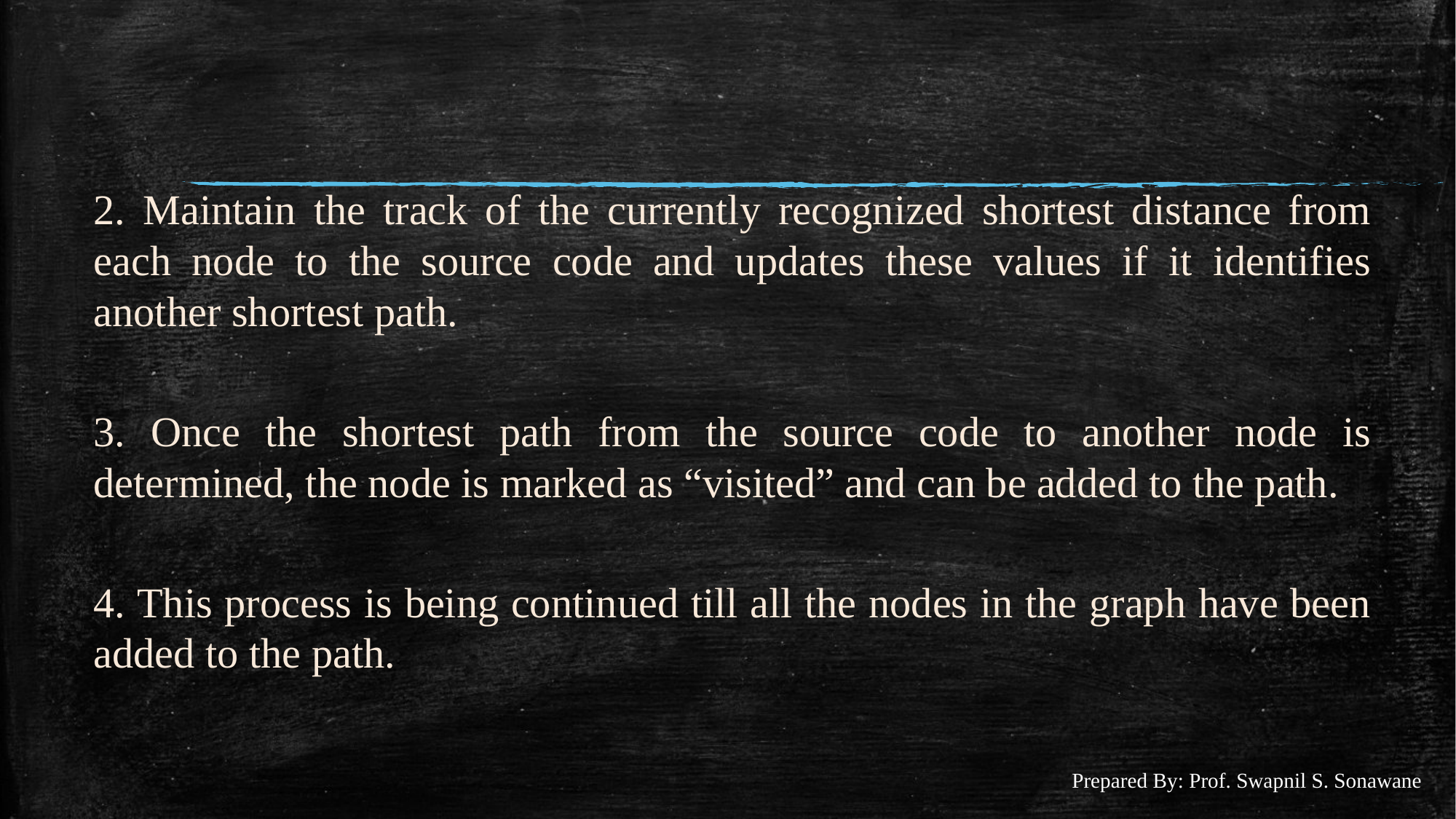

#

2. Maintain the track of the currently recognized shortest distance from each node to the source code and updates these values if it identifies another shortest path.

3. Once the shortest path from the source code to another node is determined, the node is marked as “visited” and can be added to the path.

4. This process is being continued till all the nodes in the graph have been added to the path.

Prepared By: Prof. Swapnil S. Sonawane